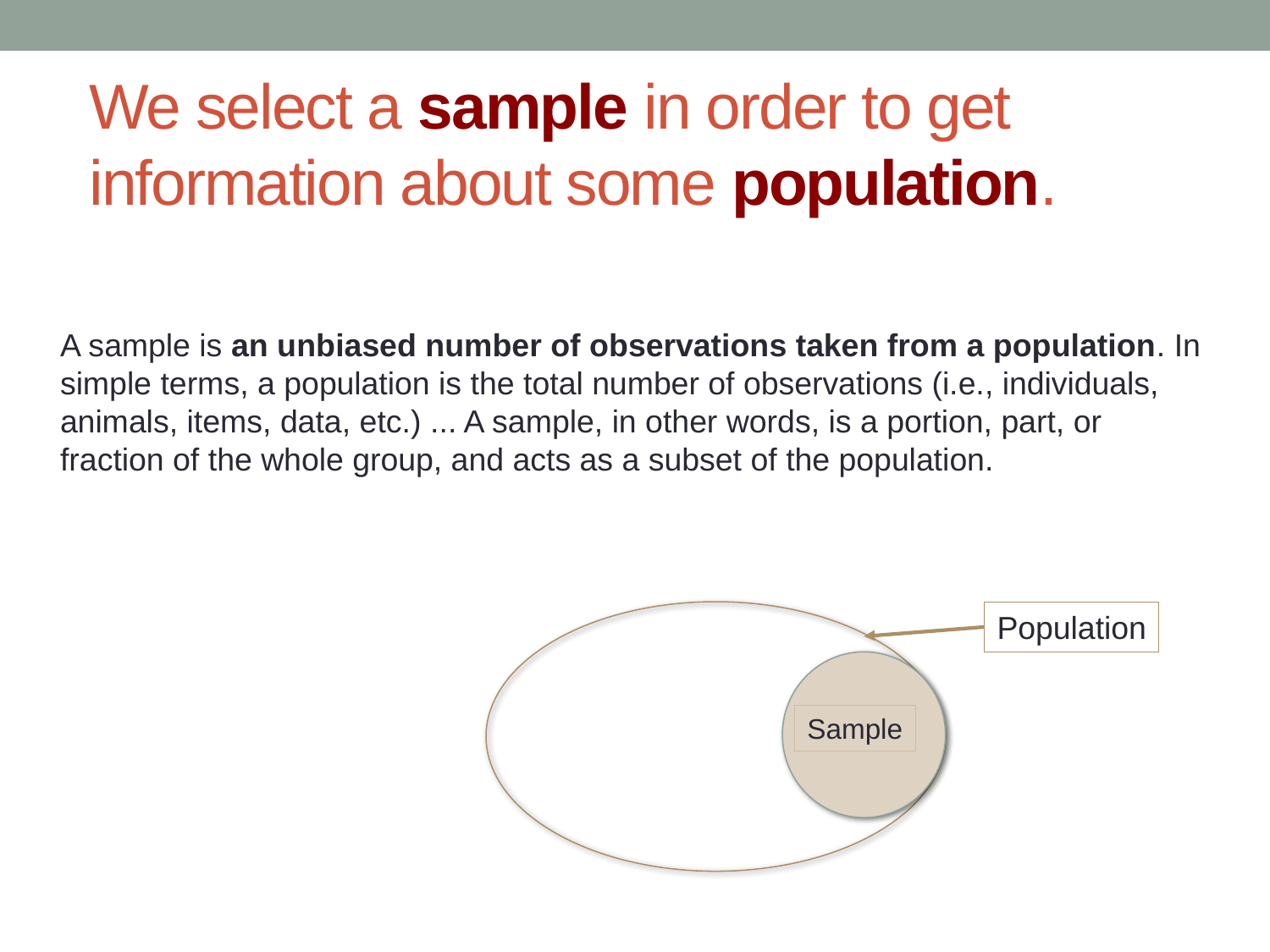

# We select a sample in order to get information about some population.

A sample is an unbiased number of observations taken from a population. In simple terms, a population is the total number of observations (i.e., individuals, animals, items, data, etc.) ... A sample, in other words, is a portion, part, or fraction of the whole group, and acts as a subset of the population.

Population

Sample